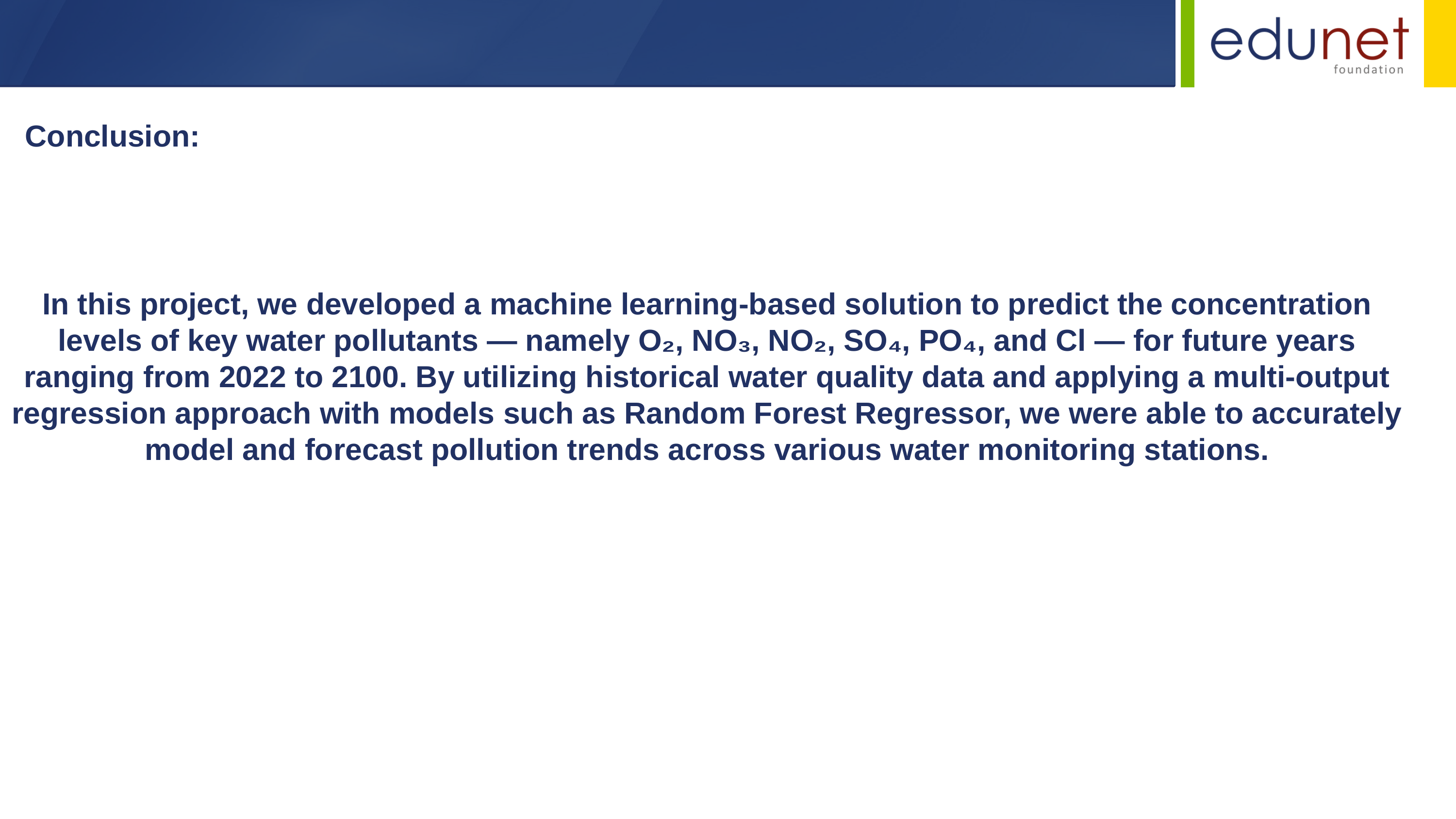

Conclusion:
In this project, we developed a machine learning-based solution to predict the concentration levels of key water pollutants — namely O₂, NO₃, NO₂, SO₄, PO₄, and Cl — for future years ranging from 2022 to 2100. By utilizing historical water quality data and applying a multi-output regression approach with models such as Random Forest Regressor, we were able to accurately model and forecast pollution trends across various water monitoring stations.